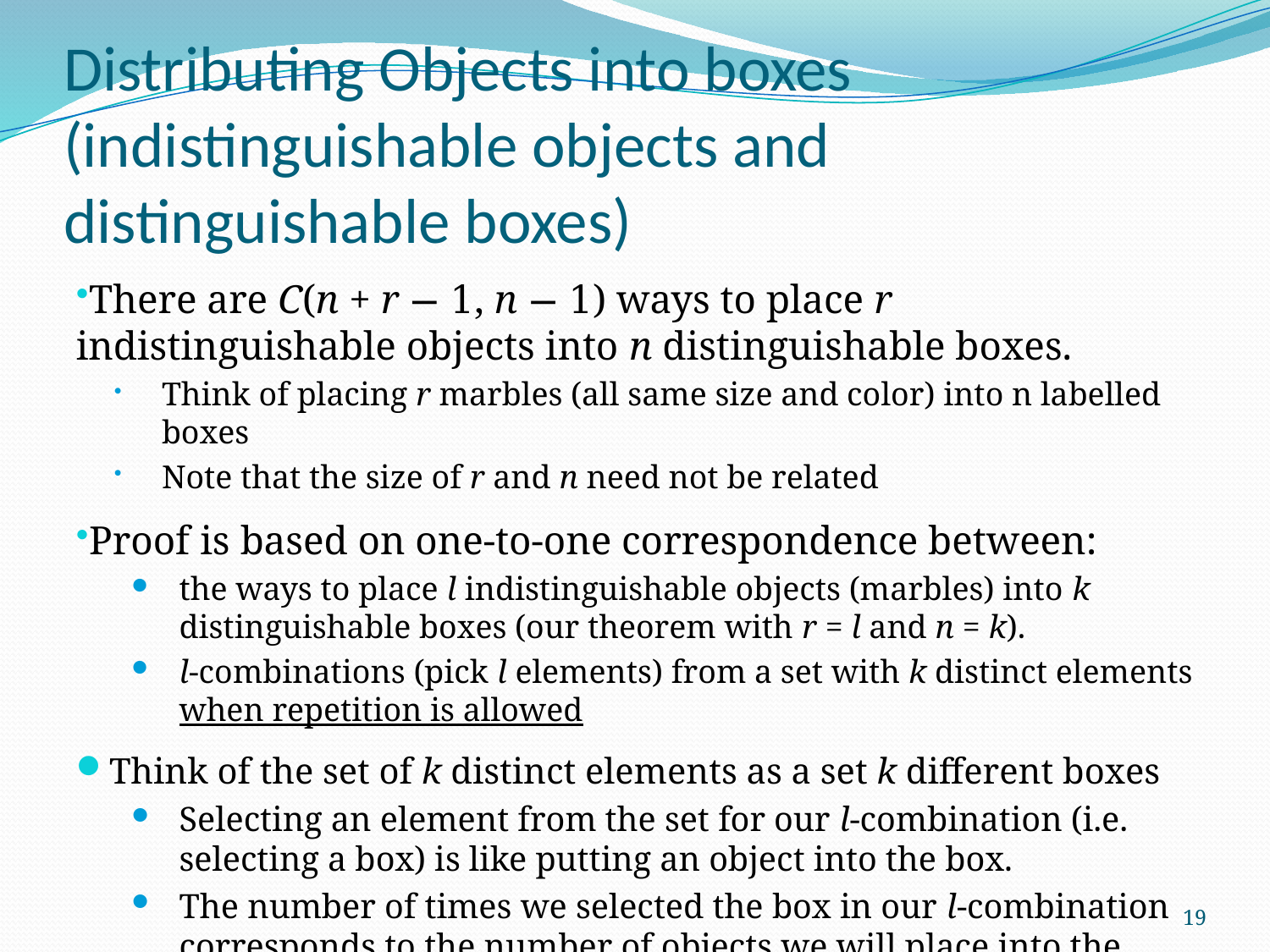

# Distributing Objects into boxes (indistinguishable objects and distinguishable boxes)
There are C(n + r − 1, n − 1) ways to place r indistinguishable objects into n distinguishable boxes.
Think of placing r marbles (all same size and color) into n labelled boxes
Note that the size of r and n need not be related
Proof is based on one-to-one correspondence between:
the ways to place l indistinguishable objects (marbles) into k distinguishable boxes (our theorem with r = l and n = k).
l-combinations (pick l elements) from a set with k distinct elements when repetition is allowed
Think of the set of k distinct elements as a set k different boxes
Selecting an element from the set for our l-combination (i.e. selecting a box) is like putting an object into the box.
The number of times we selected the box in our l-combination corresponds to the number of objects we will place into the box.
19